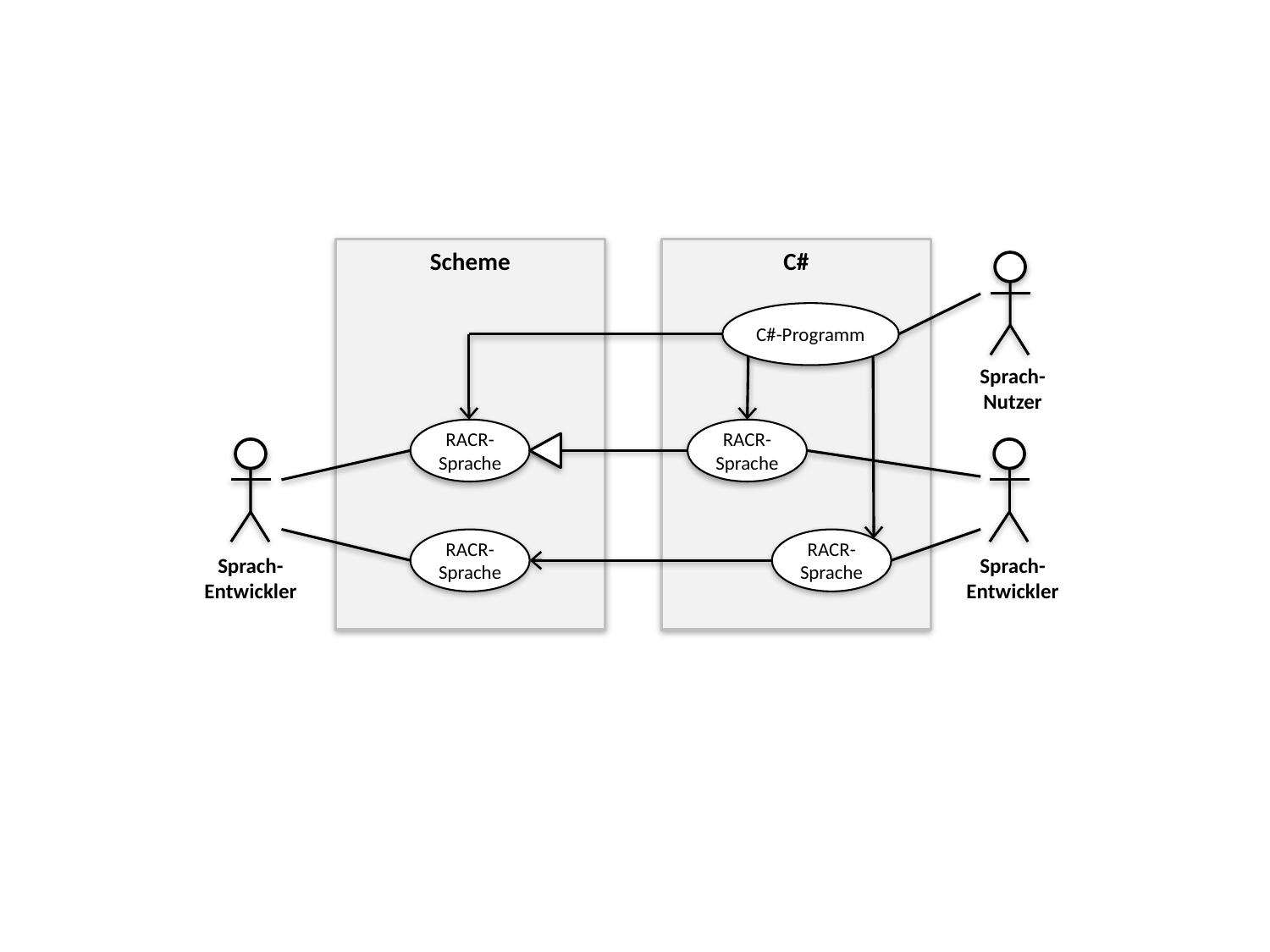

Scheme
C#

C#-Programm
Sprach-
Nutzer
RACR-Sprache
RACR-Sprache

RACR-Sprache
RACR-Sprache
Sprach-
Entwickler
Sprach-
Entwickler